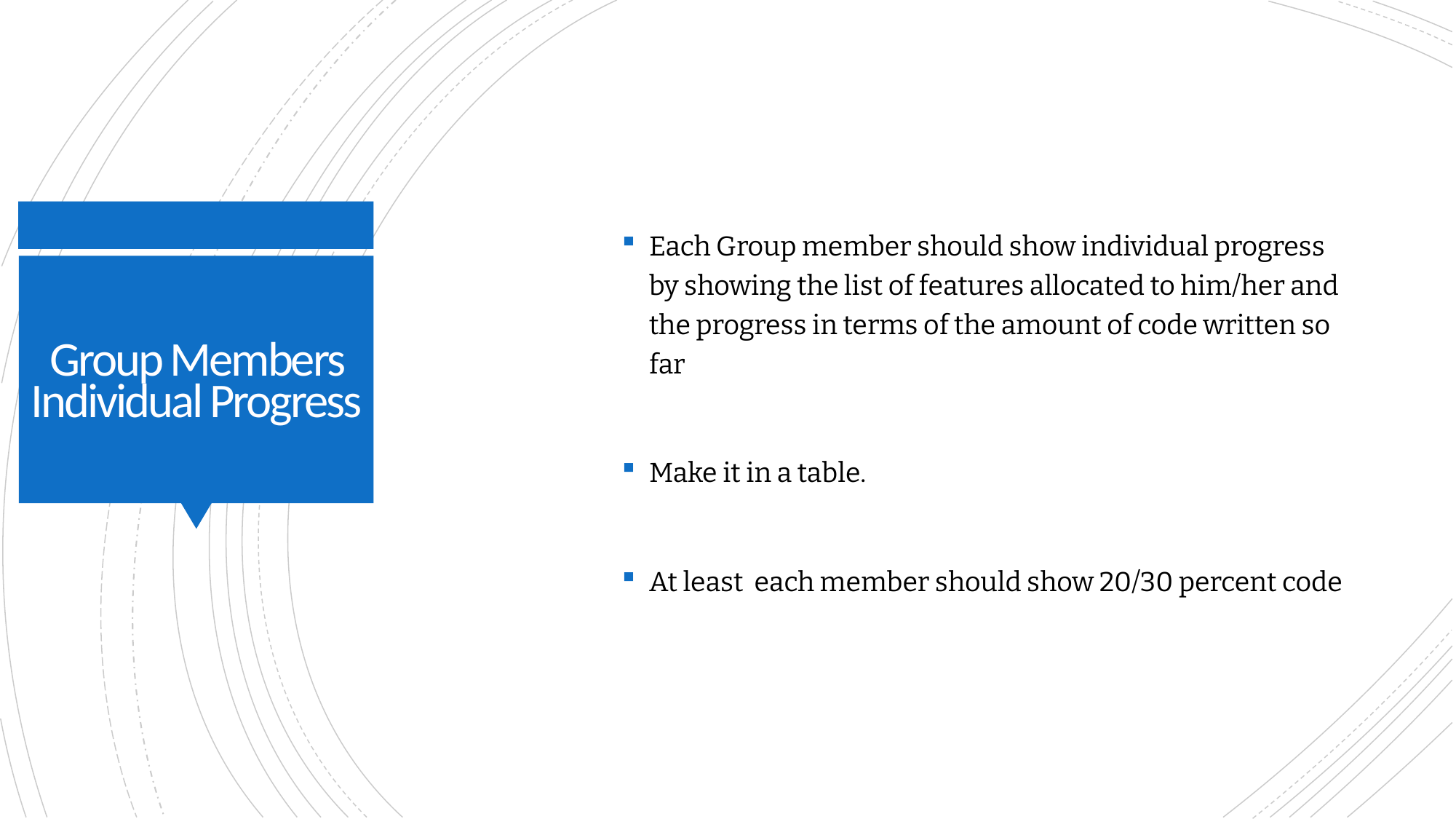

Each Group member should show individual progress by showing the list of features allocated to him/her and the progress in terms of the amount of code written so far

Make it in a table.

At least  each member should show 20/30 percent code
# Group Members Individual Progress